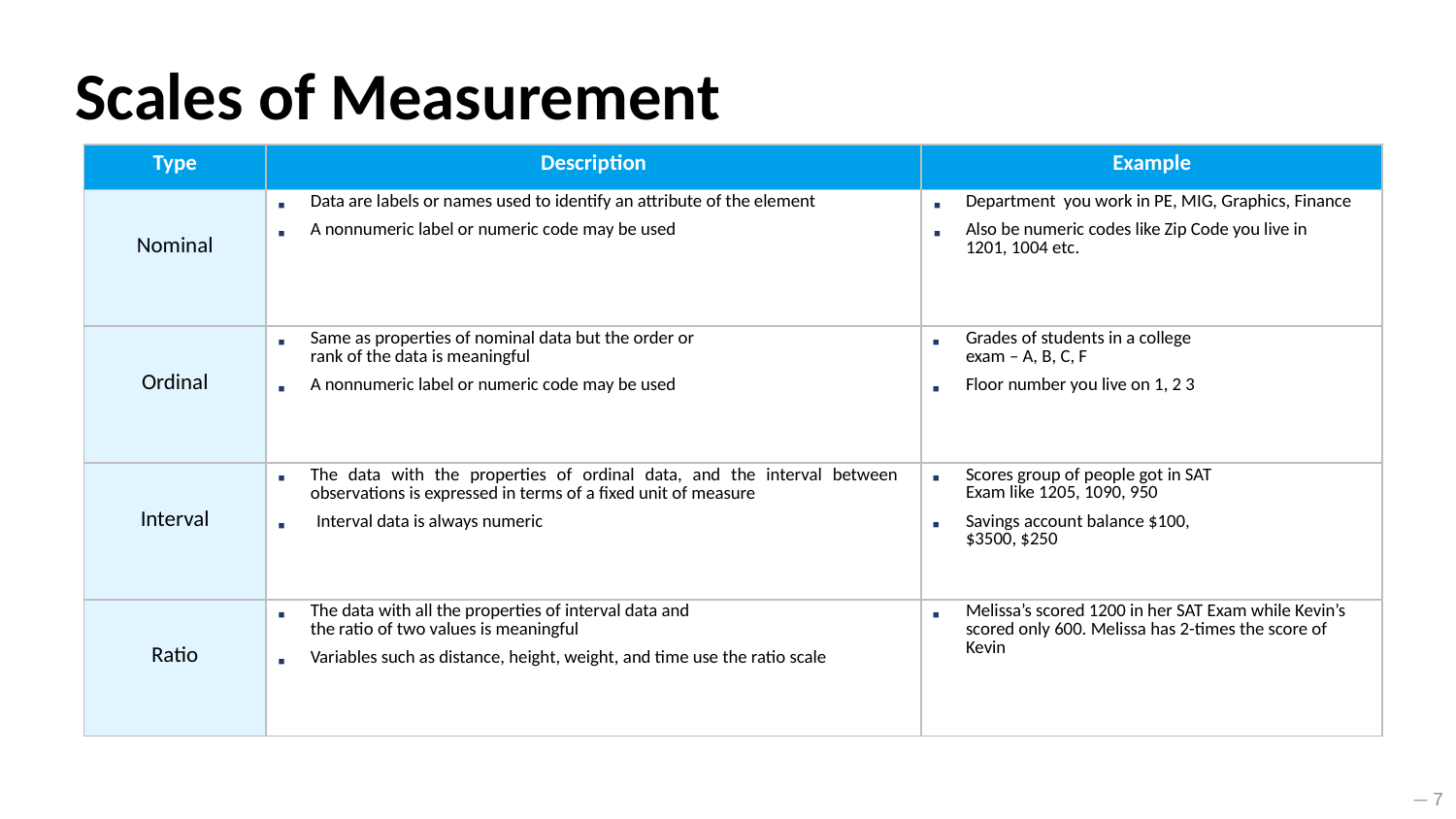

# Scales of Measurement
| Type | Description | Example |
| --- | --- | --- |
| Nominal | Data are labels or names used to identify an attribute of the element A nonnumeric label or numeric code may be used | Department you work in PE, MIG, Graphics, Finance Also be numeric codes like Zip Code you live in 1201, 1004 etc. |
| Ordinal | Same as properties of nominal data but the order or rank of the data is meaningful A nonnumeric label or numeric code may be used | Grades of students in a college exam – A, B, C, F Floor number you live on 1, 2 3 |
| Interval | The data with the properties of ordinal data, and the interval between observations is expressed in terms of a fixed unit of measure Interval data is always numeric | Scores group of people got in SAT Exam like 1205, 1090, 950 Savings account balance $100, $3500, $250 |
| Ratio | The data with all the properties of interval data and the ratio of two values is meaningful Variables such as distance, height, weight, and time use the ratio scale | Melissa’s scored 1200 in her SAT Exam while Kevin’s scored only 600. Melissa has 2-times the score of Kevin |
— 7